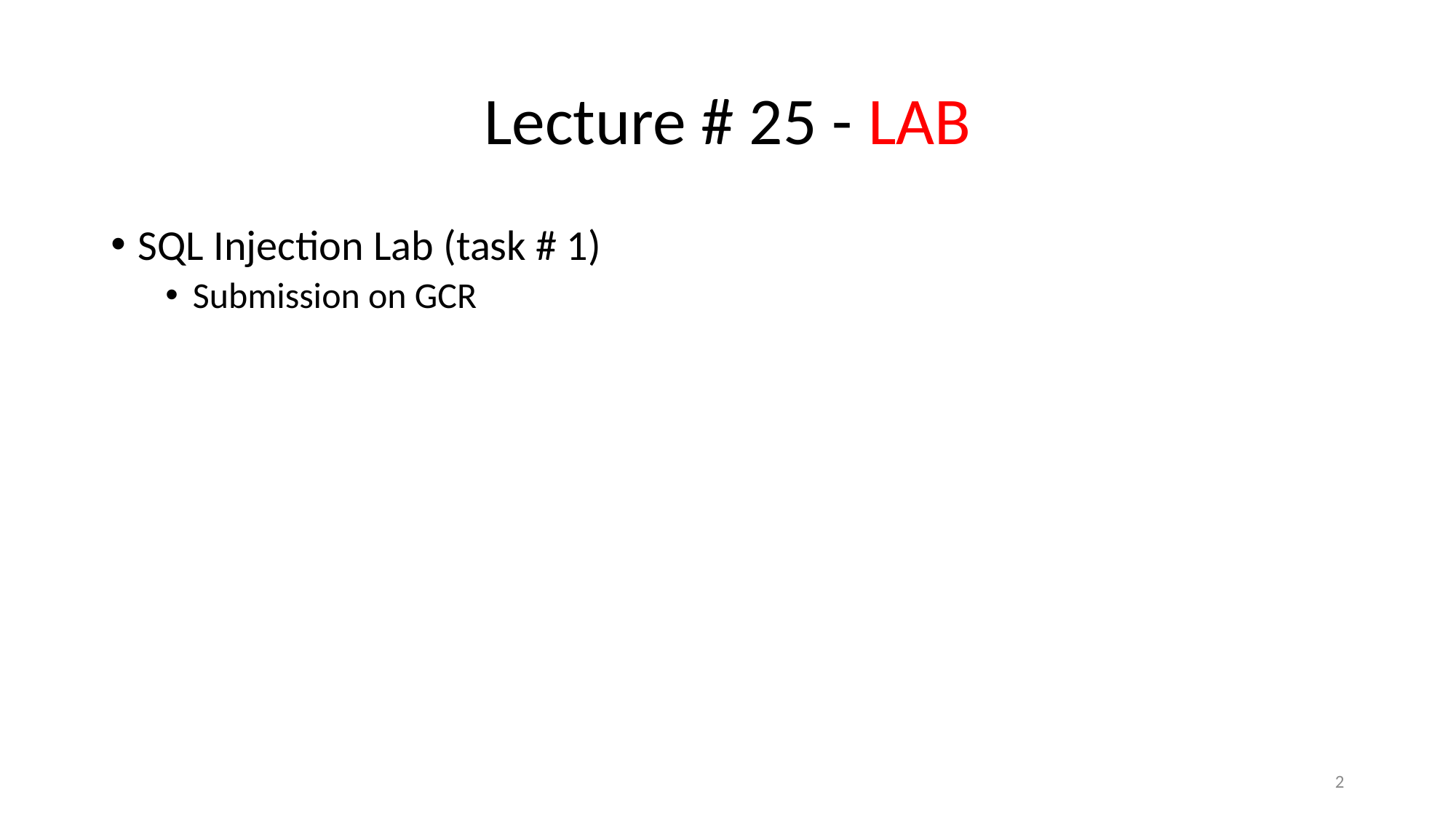

# Lecture # 25 - LAB
SQL Injection Lab (task # 1)
Submission on GCR

2